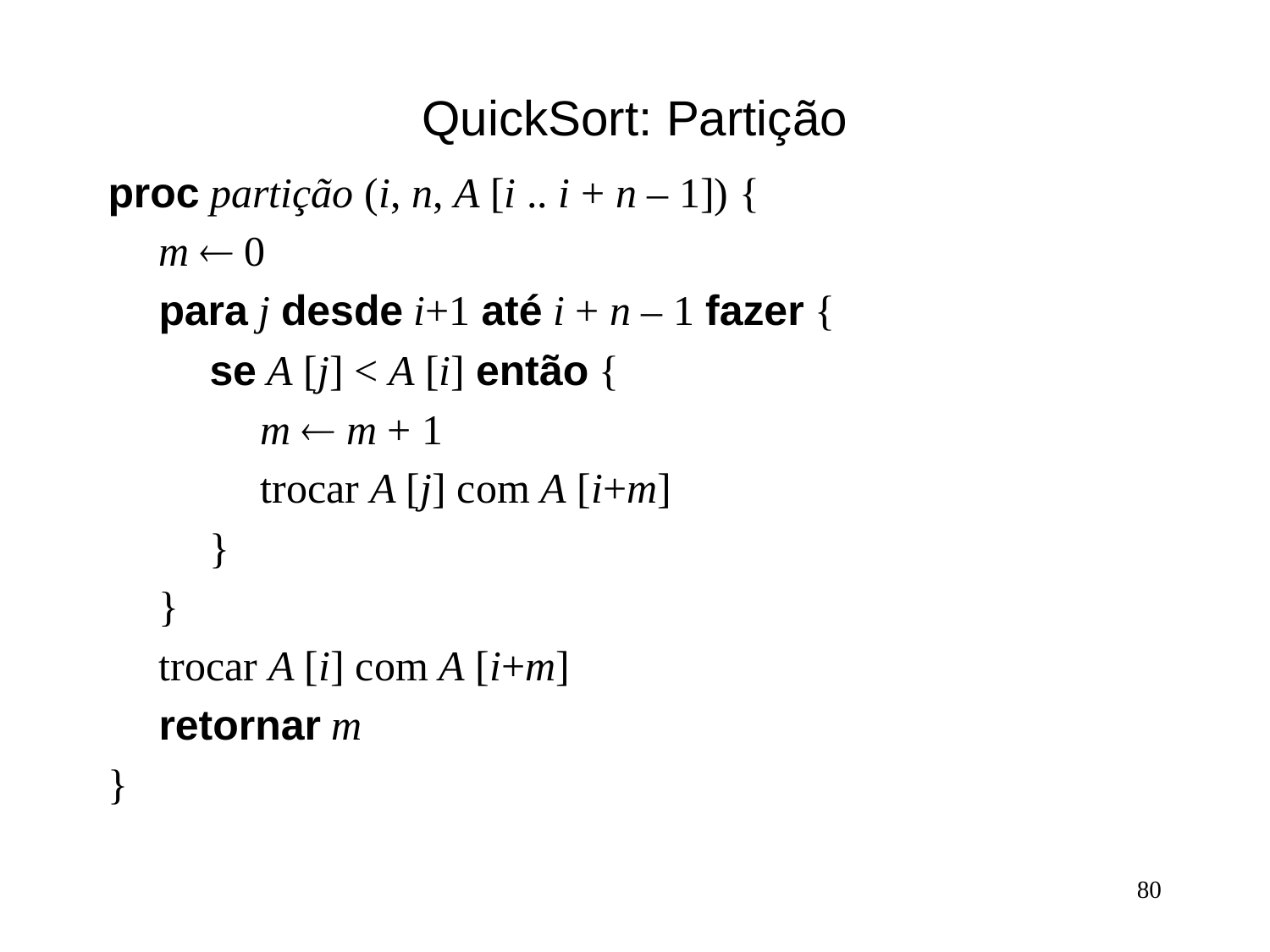

# QuickSort: Partição
proc partição (i, n, A [i .. i + n – 1]) {
  m ← 0
  para j desde i+1 até i + n – 1 fazer {
    se A [j] < A [i] então {
      m ← m + 1
      trocar A [j] com A [i+m]
    }
  }
  trocar A [i] com A [i+m]
  retornar m
}

80